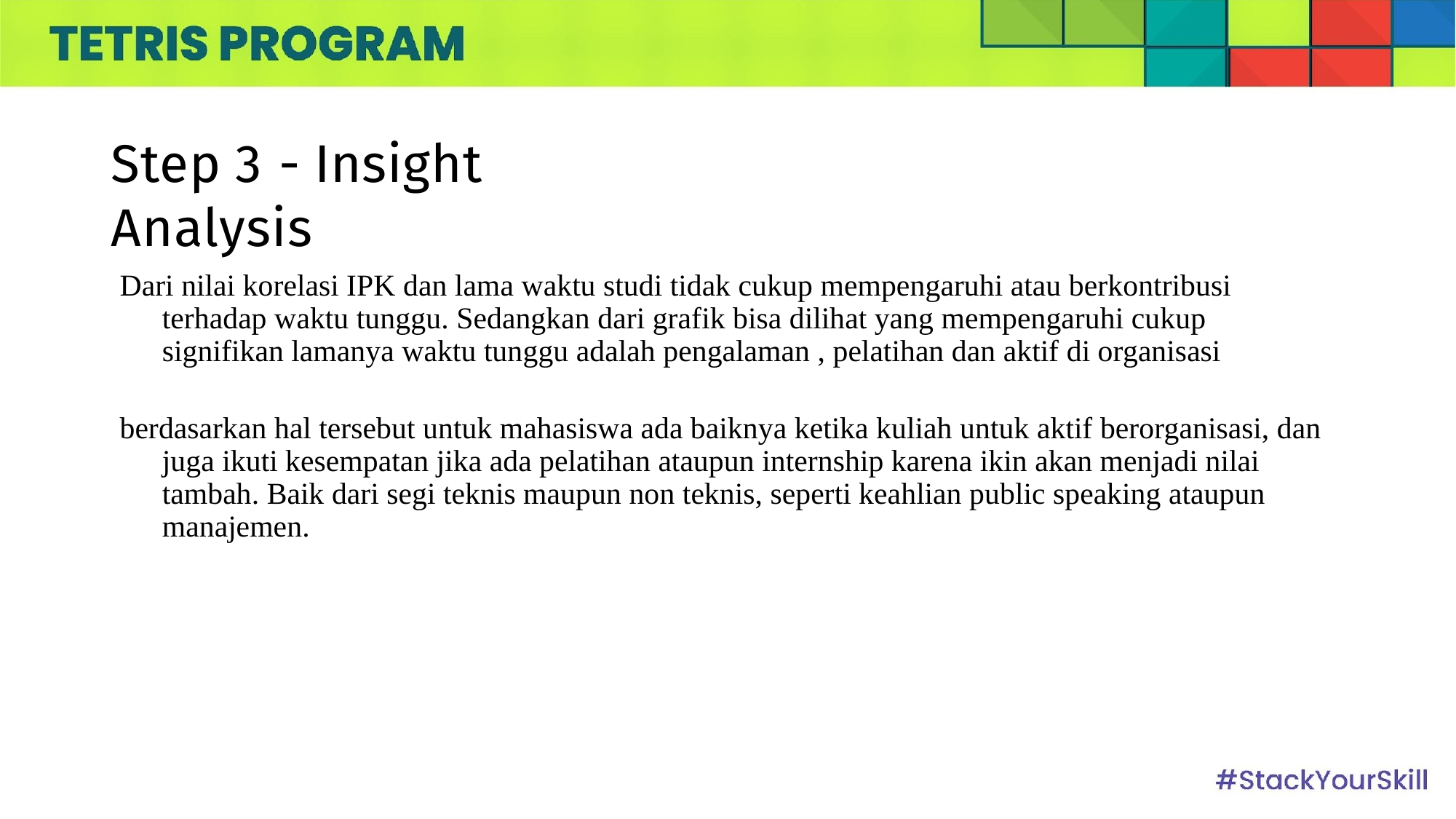

Step 3 - Insight Analysis
Dari nilai korelasi IPK dan lama waktu studi tidak cukup mempengaruhi atau berkontribusi terhadap waktu tunggu. Sedangkan dari grafik bisa dilihat yang mempengaruhi cukup signifikan lamanya waktu tunggu adalah pengalaman , pelatihan dan aktif di organisasi

berdasarkan hal tersebut untuk mahasiswa ada baiknya ketika kuliah untuk aktif berorganisasi, dan juga ikuti kesempatan jika ada pelatihan ataupun internship karena ikin akan menjadi nilai tambah. Baik dari segi teknis maupun non teknis, seperti keahlian public speaking ataupun manajemen.